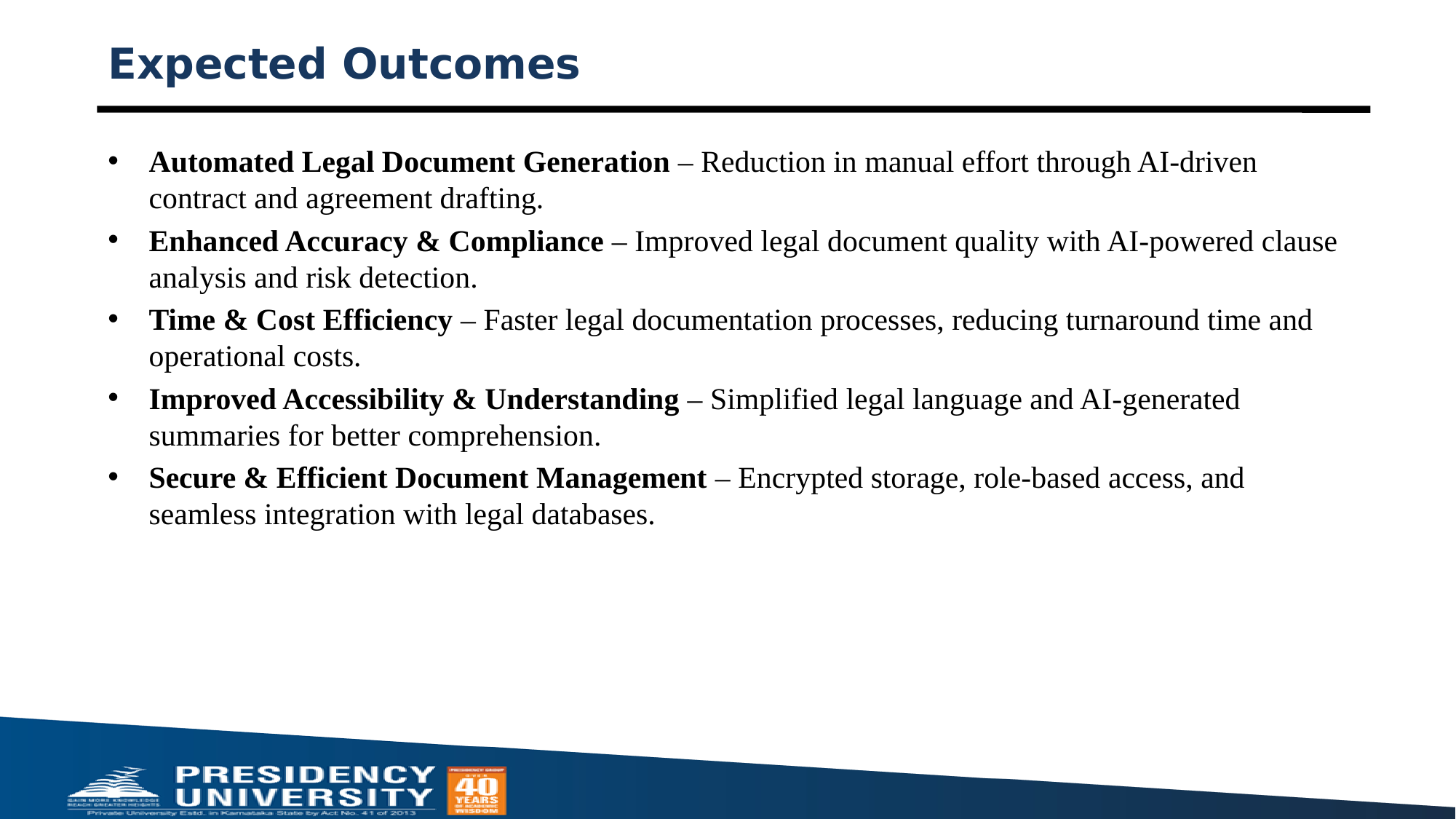

# Expected Outcomes
Automated Legal Document Generation – Reduction in manual effort through AI-driven contract and agreement drafting.
Enhanced Accuracy & Compliance – Improved legal document quality with AI-powered clause analysis and risk detection.
Time & Cost Efficiency – Faster legal documentation processes, reducing turnaround time and operational costs.
Improved Accessibility & Understanding – Simplified legal language and AI-generated summaries for better comprehension.
Secure & Efficient Document Management – Encrypted storage, role-based access, and seamless integration with legal databases.